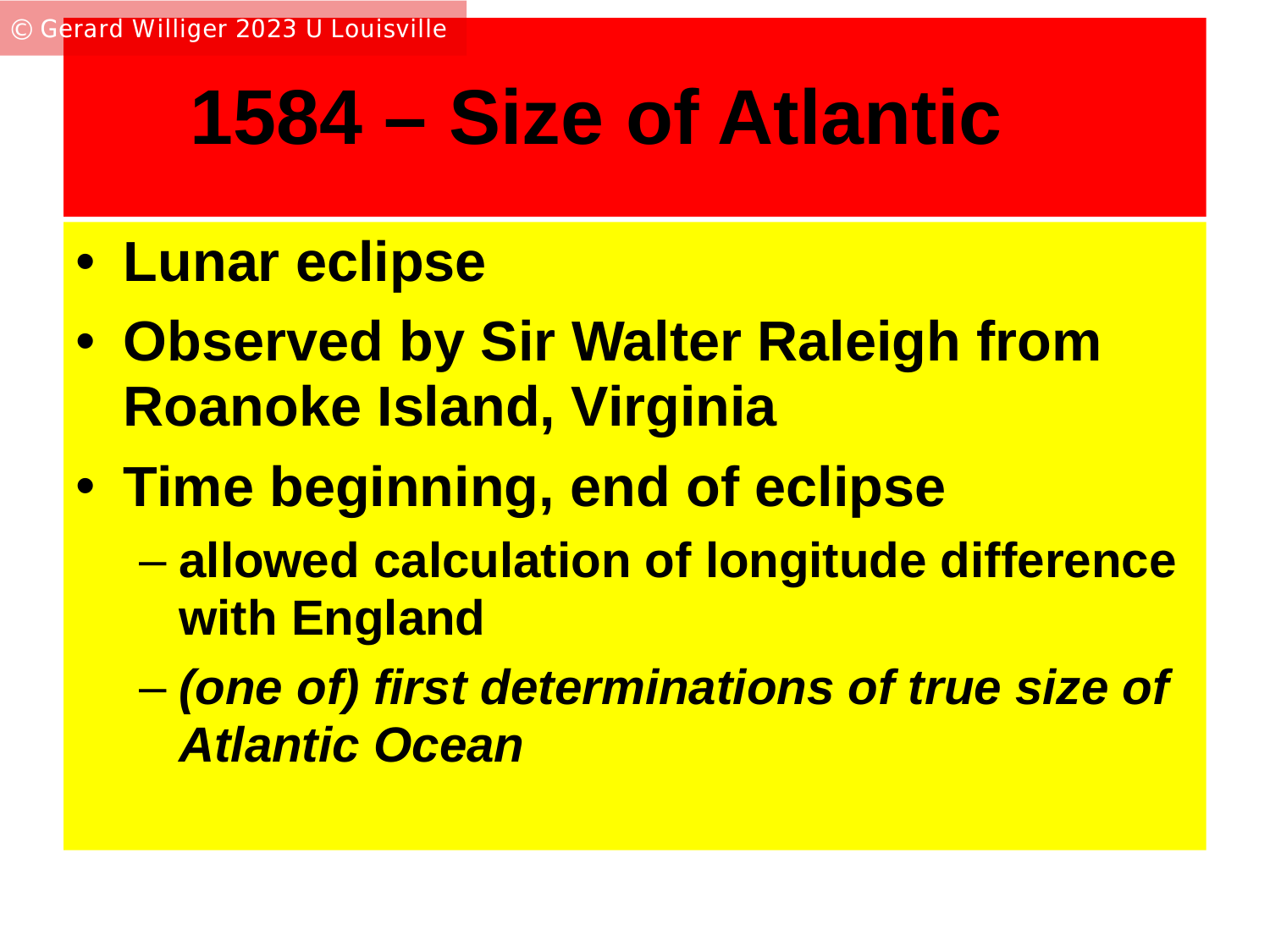

© Gerard Williger 2023 U Louisville
# 1584 – Size of Atlantic
Lunar eclipse
Observed by Sir Walter Raleigh from Roanoke Island, Virginia
Time beginning, end of eclipse
allowed calculation of longitude difference with England
(one of) first determinations of true size of Atlantic Ocean